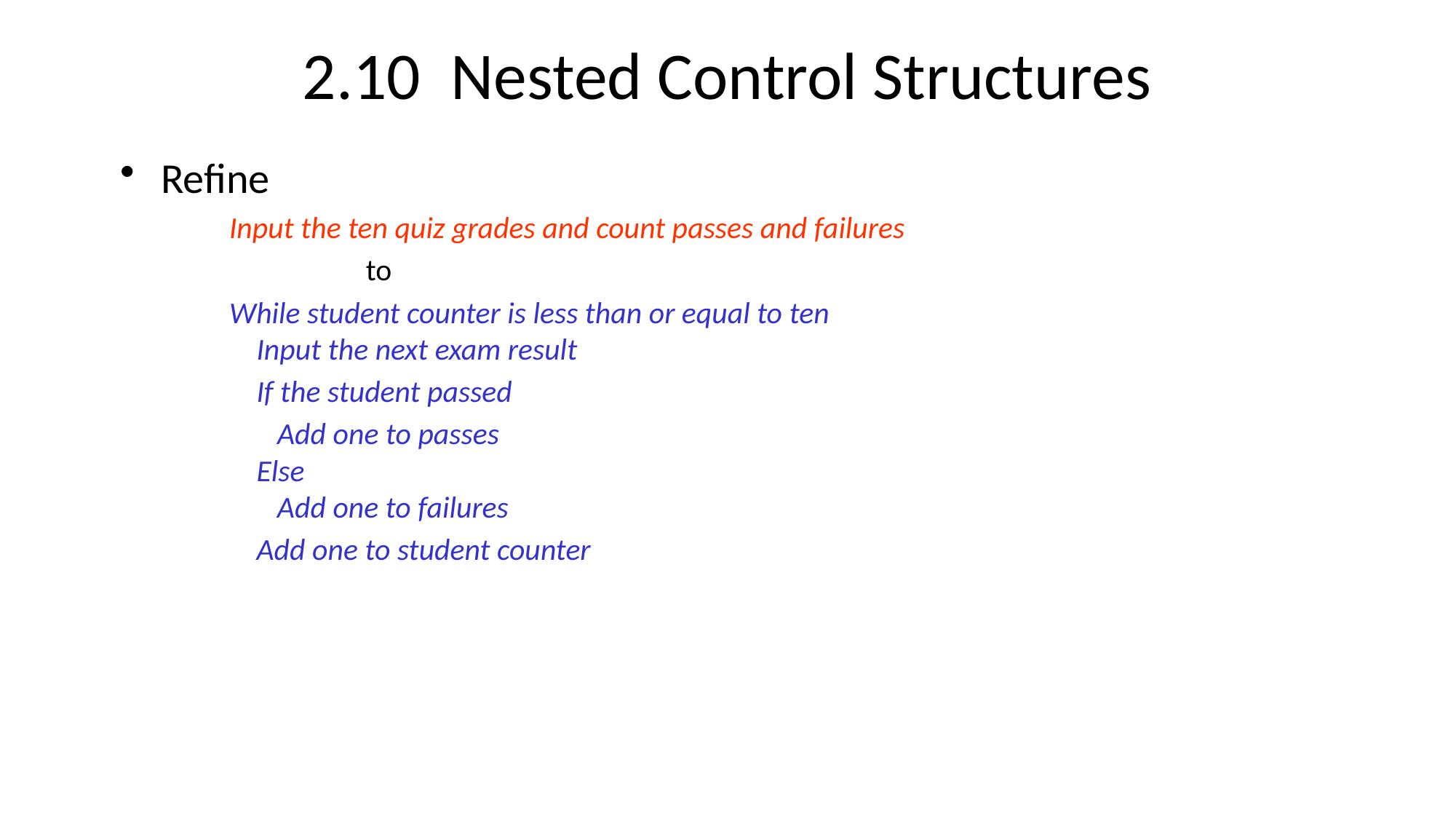

# 2.10  Nested Control Structures
Refine
Input the ten quiz grades and count passes and failures
    to
While student counter is less than or equal to ten
Input the next exam result
	If the student passed
	   Add one to passes
Else
   Add one to failures
	Add one to student counter